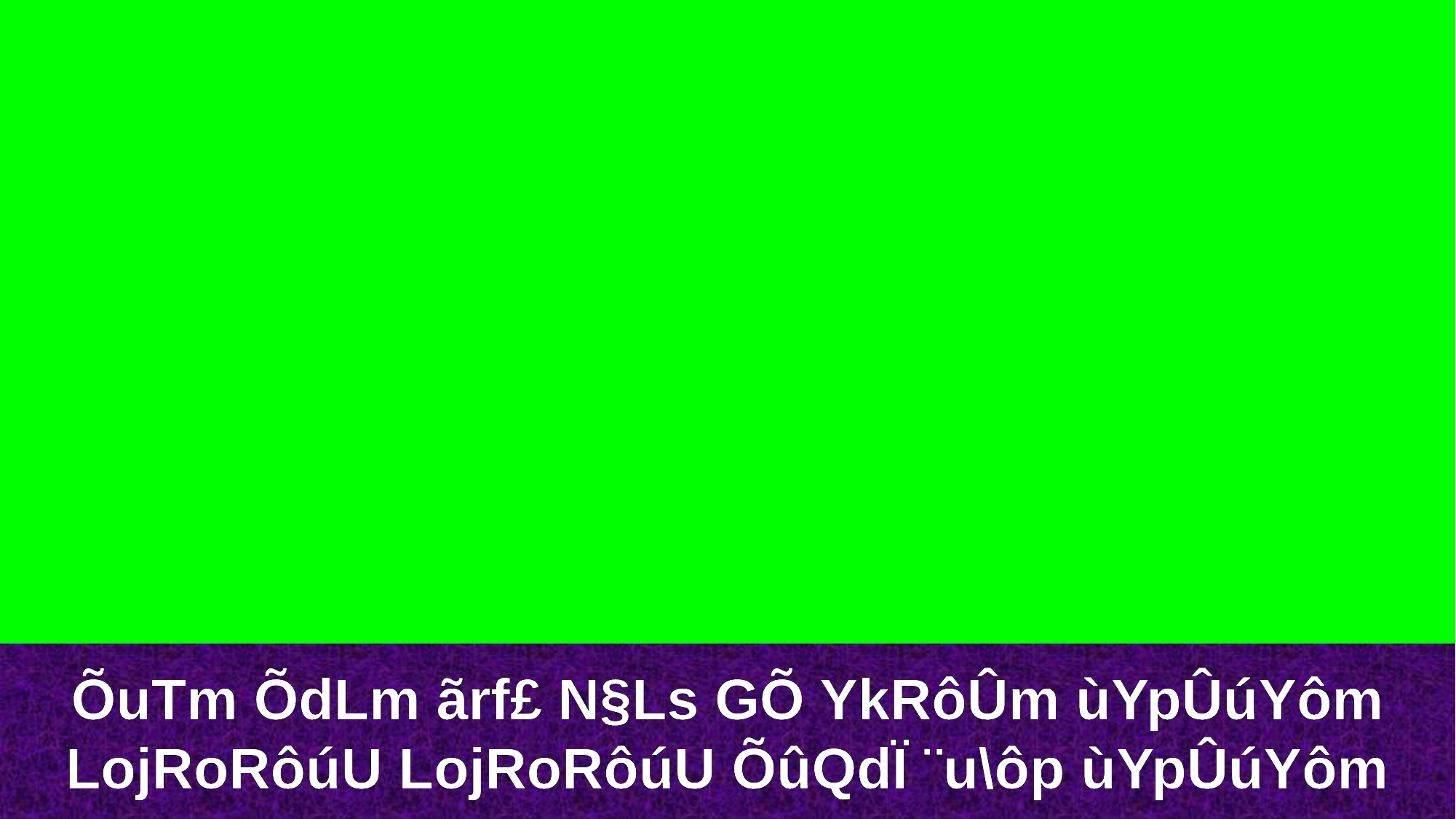

ÕuTm ÕdLm ãrf£ N§Ls GÕ YkRôÛm ùYpÛúYôm LojRoRôúU LojRoRôúU ÕûQdÏ ¨u\ôp ùYpÛúYôm